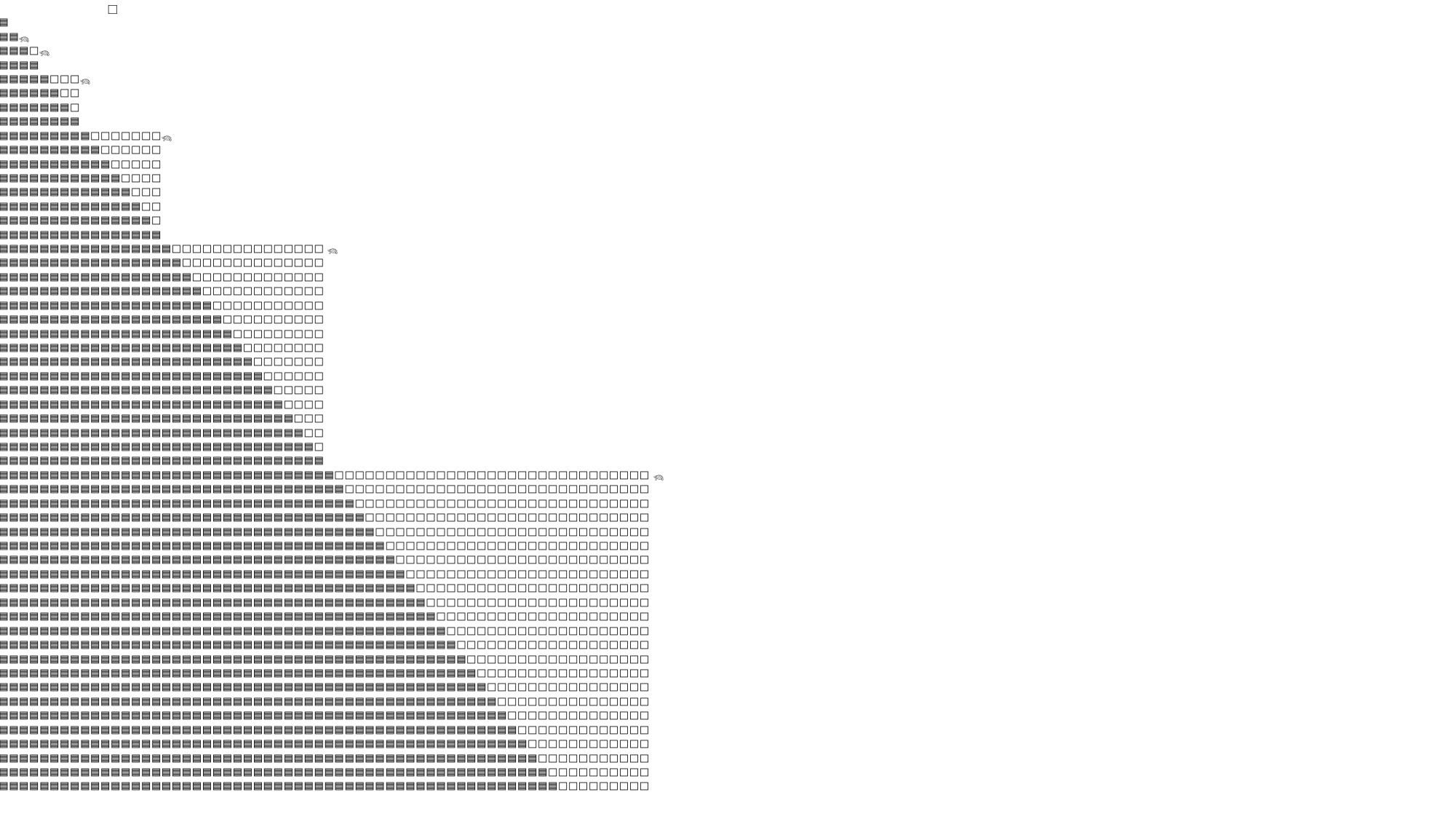

⬜️
🟦
🟦🟦🐢
🟦🟦🟦⬜️🐢
🟦🟦🟦🟦
🟦🟦🟦🟦🟦⬜️⬜️⬜️🐢
🟦🟦🟦🟦🟦🟦⬜️⬜️
🟦🟦🟦🟦🟦🟦🟦⬜️
🟦🟦🟦🟦🟦🟦🟦🟦
🟦🟦🟦🟦🟦🟦🟦🟦🟦⬜️⬜️⬜️⬜️⬜️⬜️⬜️🐢
🟦🟦🟦🟦🟦🟦🟦🟦🟦🟦⬜️⬜️⬜️⬜️⬜️⬜️
🟦🟦🟦🟦🟦🟦🟦🟦🟦🟦🟦⬜️⬜️⬜️⬜️⬜️
🟦🟦🟦🟦🟦🟦🟦🟦🟦🟦🟦🟦⬜️⬜️⬜️⬜️
🟦🟦🟦🟦🟦🟦🟦🟦🟦🟦🟦🟦🟦⬜️⬜️⬜️
🟦🟦🟦🟦🟦🟦🟦🟦🟦🟦🟦🟦🟦🟦⬜️⬜️
🟦🟦🟦🟦🟦🟦🟦🟦🟦🟦🟦🟦🟦🟦🟦⬜️
🟦🟦🟦🟦🟦🟦🟦🟦🟦🟦🟦🟦🟦🟦🟦🟦
🟦🟦🟦🟦🟦🟦🟦🟦🟦🟦🟦🟦🟦🟦🟦🟦🟦⬜️⬜️⬜️⬜️⬜️⬜️⬜️⬜️⬜️⬜️⬜️⬜️⬜️⬜️⬜️ 🐢
🟦🟦🟦🟦🟦🟦🟦🟦🟦🟦🟦🟦🟦🟦🟦🟦🟦🟦⬜️⬜️⬜️⬜️⬜️⬜️⬜️⬜️⬜️⬜️⬜️⬜️⬜️⬜️
🟦🟦🟦🟦🟦🟦🟦🟦🟦🟦🟦🟦🟦🟦🟦🟦🟦🟦🟦⬜️⬜️⬜️⬜️⬜️⬜️⬜️⬜️⬜️⬜️⬜️⬜️⬜️
🟦🟦🟦🟦🟦🟦🟦🟦🟦🟦🟦🟦🟦🟦🟦🟦🟦🟦🟦🟦⬜️⬜️⬜️⬜️⬜️⬜️⬜️⬜️⬜️⬜️⬜️⬜️
🟦🟦🟦🟦🟦🟦🟦🟦🟦🟦🟦🟦🟦🟦🟦🟦🟦🟦🟦🟦🟦⬜️⬜️⬜️⬜️⬜️⬜️⬜️⬜️⬜️⬜️⬜️
🟦🟦🟦🟦🟦🟦🟦🟦🟦🟦🟦🟦🟦🟦🟦🟦🟦🟦🟦🟦🟦🟦⬜️⬜️⬜️⬜️⬜️⬜️⬜️⬜️⬜️⬜️
🟦🟦🟦🟦🟦🟦🟦🟦🟦🟦🟦🟦🟦🟦🟦🟦🟦🟦🟦🟦🟦🟦🟦⬜️⬜️⬜️⬜️⬜️⬜️⬜️⬜️⬜️
🟦🟦🟦🟦🟦🟦🟦🟦🟦🟦🟦🟦🟦🟦🟦🟦🟦🟦🟦🟦🟦🟦🟦🟦⬜️⬜️⬜️⬜️⬜️⬜️⬜️⬜️
🟦🟦🟦🟦🟦🟦🟦🟦🟦🟦🟦🟦🟦🟦🟦🟦🟦🟦🟦🟦🟦🟦🟦🟦🟦⬜️⬜️⬜️⬜️⬜️⬜️⬜️
🟦🟦🟦🟦🟦🟦🟦🟦🟦🟦🟦🟦🟦🟦🟦🟦🟦🟦🟦🟦🟦🟦🟦🟦🟦🟦⬜️⬜️⬜️⬜️⬜️⬜️
🟦🟦🟦🟦🟦🟦🟦🟦🟦🟦🟦🟦🟦🟦🟦🟦🟦🟦🟦🟦🟦🟦🟦🟦🟦🟦🟦⬜️⬜️⬜️⬜️⬜️
🟦🟦🟦🟦🟦🟦🟦🟦🟦🟦🟦🟦🟦🟦🟦🟦🟦🟦🟦🟦🟦🟦🟦🟦🟦🟦🟦🟦⬜️⬜️⬜️⬜️
🟦🟦🟦🟦🟦🟦🟦🟦🟦🟦🟦🟦🟦🟦🟦🟦🟦🟦🟦🟦🟦🟦🟦🟦🟦🟦🟦🟦🟦⬜️⬜️⬜️
🟦🟦🟦🟦🟦🟦🟦🟦🟦🟦🟦🟦🟦🟦🟦🟦🟦🟦🟦🟦🟦🟦🟦🟦🟦🟦🟦🟦🟦🟦⬜️⬜️
🟦🟦🟦🟦🟦🟦🟦🟦🟦🟦🟦🟦🟦🟦🟦🟦🟦🟦🟦🟦🟦🟦🟦🟦🟦🟦🟦🟦🟦🟦🟦⬜️
🟦🟦🟦🟦🟦🟦🟦🟦🟦🟦🟦🟦🟦🟦🟦🟦🟦🟦🟦🟦🟦🟦🟦🟦🟦🟦🟦🟦🟦🟦🟦🟦
🟦🟦🟦🟦🟦🟦🟦🟦🟦🟦🟦🟦🟦🟦🟦🟦🟦🟦🟦🟦🟦🟦🟦🟦🟦🟦🟦🟦🟦🟦🟦🟦🟦⬜️⬜️⬜️⬜️⬜️⬜️⬜️⬜️⬜️⬜️⬜️⬜️⬜️⬜️⬜️⬜️⬜️⬜️⬜️⬜️⬜️⬜️⬜️⬜️⬜️⬜️⬜️⬜️⬜️⬜️⬜️ 🐢
🟦🟦🟦🟦🟦🟦🟦🟦🟦🟦🟦🟦🟦🟦🟦🟦🟦🟦🟦🟦🟦🟦🟦🟦🟦🟦🟦🟦🟦🟦🟦🟦🟦🟦⬜️⬜️⬜️⬜️⬜️⬜️⬜️⬜️⬜️⬜️⬜️⬜️⬜️⬜️⬜️⬜️⬜️⬜️⬜️⬜️⬜️⬜️⬜️⬜️⬜️⬜️⬜️⬜️⬜️⬜️
🟦🟦🟦🟦🟦🟦🟦🟦🟦🟦🟦🟦🟦🟦🟦🟦🟦🟦🟦🟦🟦🟦🟦🟦🟦🟦🟦🟦🟦🟦🟦🟦🟦🟦🟦⬜️⬜️⬜️⬜️⬜️⬜️⬜️⬜️⬜️⬜️⬜️⬜️⬜️⬜️⬜️⬜️⬜️⬜️⬜️⬜️⬜️⬜️⬜️⬜️⬜️⬜️⬜️⬜️⬜️
🟦🟦🟦🟦🟦🟦🟦🟦🟦🟦🟦🟦🟦🟦🟦🟦🟦🟦🟦🟦🟦🟦🟦🟦🟦🟦🟦🟦🟦🟦🟦🟦🟦🟦🟦🟦⬜️⬜️⬜️⬜️⬜️⬜️⬜️⬜️⬜️⬜️⬜️⬜️⬜️⬜️⬜️⬜️⬜️⬜️⬜️⬜️⬜️⬜️⬜️⬜️⬜️⬜️⬜️⬜️
🟦🟦🟦🟦🟦🟦🟦🟦🟦🟦🟦🟦🟦🟦🟦🟦🟦🟦🟦🟦🟦🟦🟦🟦🟦🟦🟦🟦🟦🟦🟦🟦🟦🟦🟦🟦🟦⬜️⬜️⬜️⬜️⬜️⬜️⬜️⬜️⬜️⬜️⬜️⬜️⬜️⬜️⬜️⬜️⬜️⬜️⬜️⬜️⬜️⬜️⬜️⬜️⬜️⬜️⬜️
🟦🟦🟦🟦🟦🟦🟦🟦🟦🟦🟦🟦🟦🟦🟦🟦🟦🟦🟦🟦🟦🟦🟦🟦🟦🟦🟦🟦🟦🟦🟦🟦🟦🟦🟦🟦🟦🟦⬜️⬜️⬜️⬜️⬜️⬜️⬜️⬜️⬜️⬜️⬜️⬜️⬜️⬜️⬜️⬜️⬜️⬜️⬜️⬜️⬜️⬜️⬜️⬜️⬜️⬜️
🟦🟦🟦🟦🟦🟦🟦🟦🟦🟦🟦🟦🟦🟦🟦🟦🟦🟦🟦🟦🟦🟦🟦🟦🟦🟦🟦🟦🟦🟦🟦🟦🟦🟦🟦🟦🟦🟦🟦⬜️⬜️⬜️⬜️⬜️⬜️⬜️⬜️⬜️⬜️⬜️⬜️⬜️⬜️⬜️⬜️⬜️⬜️⬜️⬜️⬜️⬜️⬜️⬜️⬜️
🟦🟦🟦🟦🟦🟦🟦🟦🟦🟦🟦🟦🟦🟦🟦🟦🟦🟦🟦🟦🟦🟦🟦🟦🟦🟦🟦🟦🟦🟦🟦🟦🟦🟦🟦🟦🟦🟦🟦🟦⬜️⬜️⬜️⬜️⬜️⬜️⬜️⬜️⬜️⬜️⬜️⬜️⬜️⬜️⬜️⬜️⬜️⬜️⬜️⬜️⬜️⬜️⬜️⬜️
🟦🟦🟦🟦🟦🟦🟦🟦🟦🟦🟦🟦🟦🟦🟦🟦🟦🟦🟦🟦🟦🟦🟦🟦🟦🟦🟦🟦🟦🟦🟦🟦🟦🟦🟦🟦🟦🟦🟦🟦🟦⬜️⬜️⬜️⬜️⬜️⬜️⬜️⬜️⬜️⬜️⬜️⬜️⬜️⬜️⬜️⬜️⬜️⬜️⬜️⬜️⬜️⬜️⬜️
🟦🟦🟦🟦🟦🟦🟦🟦🟦🟦🟦🟦🟦🟦🟦🟦🟦🟦🟦🟦🟦🟦🟦🟦🟦🟦🟦🟦🟦🟦🟦🟦🟦🟦🟦🟦🟦🟦🟦🟦🟦🟦⬜️⬜️⬜️⬜️⬜️⬜️⬜️⬜️⬜️⬜️⬜️⬜️⬜️⬜️⬜️⬜️⬜️⬜️⬜️⬜️⬜️⬜️
🟦🟦🟦🟦🟦🟦🟦🟦🟦🟦🟦🟦🟦🟦🟦🟦🟦🟦🟦🟦🟦🟦🟦🟦🟦🟦🟦🟦🟦🟦🟦🟦🟦🟦🟦🟦🟦🟦🟦🟦🟦🟦🟦⬜️⬜️⬜️⬜️⬜️⬜️⬜️⬜️⬜️⬜️⬜️⬜️⬜️⬜️⬜️⬜️⬜️⬜️⬜️⬜️⬜️
🟦🟦🟦🟦🟦🟦🟦🟦🟦🟦🟦🟦🟦🟦🟦🟦🟦🟦🟦🟦🟦🟦🟦🟦🟦🟦🟦🟦🟦🟦🟦🟦🟦🟦🟦🟦🟦🟦🟦🟦🟦🟦🟦🟦⬜️⬜️⬜️⬜️⬜️⬜️⬜️⬜️⬜️⬜️⬜️⬜️⬜️⬜️⬜️⬜️⬜️⬜️⬜️⬜️
🟦🟦🟦🟦🟦🟦🟦🟦🟦🟦🟦🟦🟦🟦🟦🟦🟦🟦🟦🟦🟦🟦🟦🟦🟦🟦🟦🟦🟦🟦🟦🟦🟦🟦🟦🟦🟦🟦🟦🟦🟦🟦🟦🟦🟦⬜️⬜️⬜️⬜️⬜️⬜️⬜️⬜️⬜️⬜️⬜️⬜️⬜️⬜️⬜️⬜️⬜️⬜️⬜️
🟦🟦🟦🟦🟦🟦🟦🟦🟦🟦🟦🟦🟦🟦🟦🟦🟦🟦🟦🟦🟦🟦🟦🟦🟦🟦🟦🟦🟦🟦🟦🟦🟦🟦🟦🟦🟦🟦🟦🟦🟦🟦🟦🟦🟦🟦⬜️⬜️⬜️⬜️⬜️⬜️⬜️⬜️⬜️⬜️⬜️⬜️⬜️⬜️⬜️⬜️⬜️⬜️
🟦🟦🟦🟦🟦🟦🟦🟦🟦🟦🟦🟦🟦🟦🟦🟦🟦🟦🟦🟦🟦🟦🟦🟦🟦🟦🟦🟦🟦🟦🟦🟦🟦🟦🟦🟦🟦🟦🟦🟦🟦🟦🟦🟦🟦🟦🟦⬜️⬜️⬜️⬜️⬜️⬜️⬜️⬜️⬜️⬜️⬜️⬜️⬜️⬜️⬜️⬜️⬜️
🟦🟦🟦🟦🟦🟦🟦🟦🟦🟦🟦🟦🟦🟦🟦🟦🟦🟦🟦🟦🟦🟦🟦🟦🟦🟦🟦🟦🟦🟦🟦🟦🟦🟦🟦🟦🟦🟦🟦🟦🟦🟦🟦🟦🟦🟦🟦🟦⬜️⬜️⬜️⬜️⬜️⬜️⬜️⬜️⬜️⬜️⬜️⬜️⬜️⬜️⬜️⬜️
🟦🟦🟦🟦🟦🟦🟦🟦🟦🟦🟦🟦🟦🟦🟦🟦🟦🟦🟦🟦🟦🟦🟦🟦🟦🟦🟦🟦🟦🟦🟦🟦🟦🟦🟦🟦🟦🟦🟦🟦🟦🟦🟦🟦🟦🟦🟦🟦🟦⬜️⬜️⬜️⬜️⬜️⬜️⬜️⬜️⬜️⬜️⬜️⬜️⬜️⬜️⬜️
🟦🟦🟦🟦🟦🟦🟦🟦🟦🟦🟦🟦🟦🟦🟦🟦🟦🟦🟦🟦🟦🟦🟦🟦🟦🟦🟦🟦🟦🟦🟦🟦🟦🟦🟦🟦🟦🟦🟦🟦🟦🟦🟦🟦🟦🟦🟦🟦🟦🟦⬜️⬜️⬜️⬜️⬜️⬜️⬜️⬜️⬜️⬜️⬜️⬜️⬜️⬜️
🟦🟦🟦🟦🟦🟦🟦🟦🟦🟦🟦🟦🟦🟦🟦🟦🟦🟦🟦🟦🟦🟦🟦🟦🟦🟦🟦🟦🟦🟦🟦🟦🟦🟦🟦🟦🟦🟦🟦🟦🟦🟦🟦🟦🟦🟦🟦🟦🟦🟦🟦⬜️⬜️⬜️⬜️⬜️⬜️⬜️⬜️⬜️⬜️⬜️⬜️⬜️
🟦🟦🟦🟦🟦🟦🟦🟦🟦🟦🟦🟦🟦🟦🟦🟦🟦🟦🟦🟦🟦🟦🟦🟦🟦🟦🟦🟦🟦🟦🟦🟦🟦🟦🟦🟦🟦🟦🟦🟦🟦🟦🟦🟦🟦🟦🟦🟦🟦🟦🟦🟦⬜️⬜️⬜️⬜️⬜️⬜️⬜️⬜️⬜️⬜️⬜️⬜️
🟦🟦🟦🟦🟦🟦🟦🟦🟦🟦🟦🟦🟦🟦🟦🟦🟦🟦🟦🟦🟦🟦🟦🟦🟦🟦🟦🟦🟦🟦🟦🟦🟦🟦🟦🟦🟦🟦🟦🟦🟦🟦🟦🟦🟦🟦🟦🟦🟦🟦🟦🟦🟦⬜️⬜️⬜️⬜️⬜️⬜️⬜️⬜️⬜️⬜️⬜️
🟦🟦🟦🟦🟦🟦🟦🟦🟦🟦🟦🟦🟦🟦🟦🟦🟦🟦🟦🟦🟦🟦🟦🟦🟦🟦🟦🟦🟦🟦🟦🟦🟦🟦🟦🟦🟦🟦🟦🟦🟦🟦🟦🟦🟦🟦🟦🟦🟦🟦🟦🟦🟦🟦⬜️⬜️⬜️⬜️⬜️⬜️⬜️⬜️⬜️⬜️
🟦🟦🟦🟦🟦🟦🟦🟦🟦🟦🟦🟦🟦🟦🟦🟦🟦🟦🟦🟦🟦🟦🟦🟦🟦🟦🟦🟦🟦🟦🟦🟦🟦🟦🟦🟦🟦🟦🟦🟦🟦🟦🟦🟦🟦🟦🟦🟦🟦🟦🟦🟦🟦🟦🟦⬜️⬜️⬜️⬜️⬜️⬜️⬜️⬜️⬜️